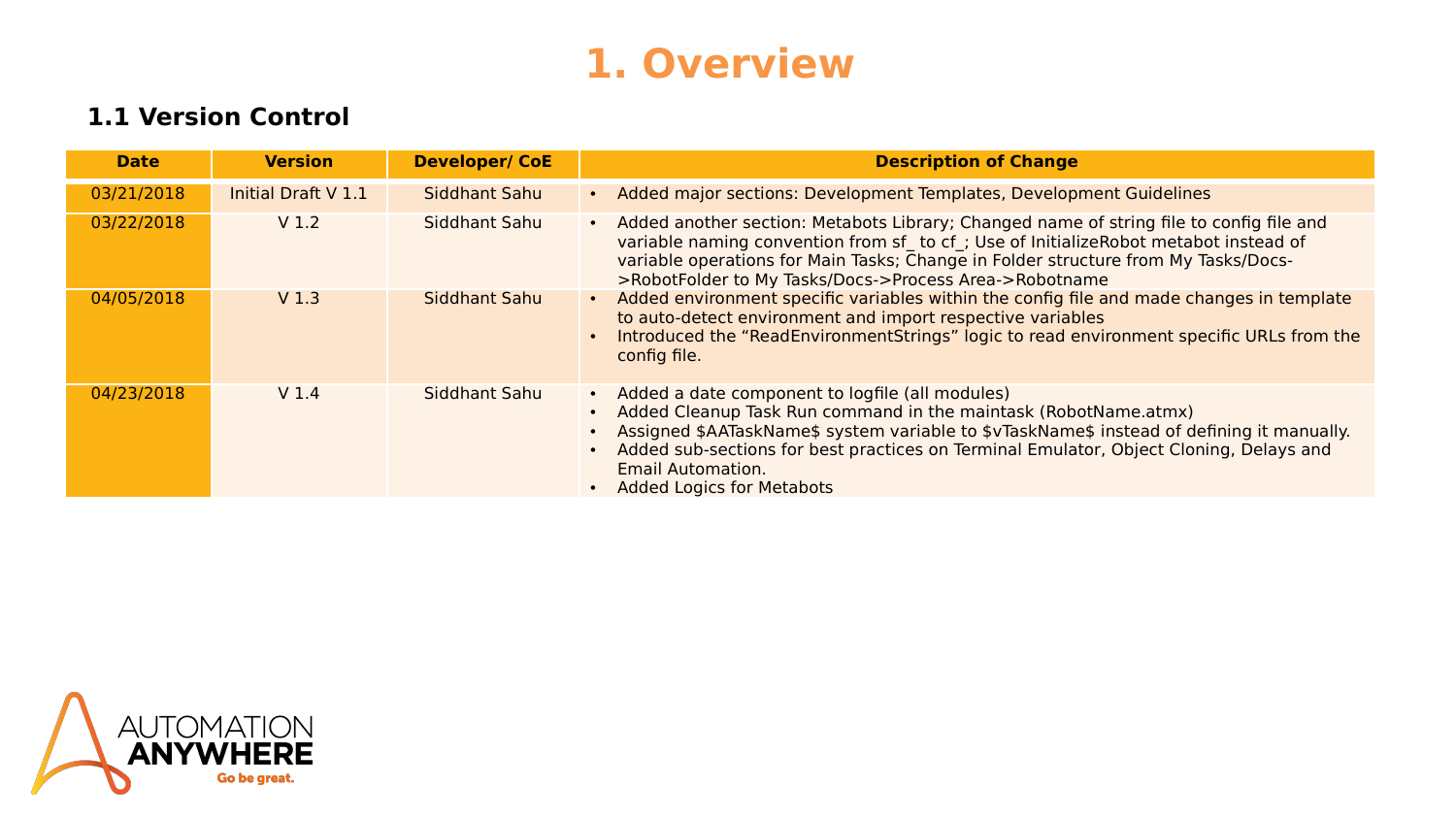

# 1. Overview
1.1 Version Control
| Date | Version | Developer/ CoE | Description of Change |
| --- | --- | --- | --- |
| 03/21/2018 | Initial Draft V 1.1 | Siddhant Sahu | Added major sections: Development Templates, Development Guidelines |
| 03/22/2018 | V 1.2 | Siddhant Sahu | Added another section: Metabots Library; Changed name of string file to config file and variable naming convention from sf\_ to cf\_; Use of InitializeRobot metabot instead of variable operations for Main Tasks; Change in Folder structure from My Tasks/Docs->RobotFolder to My Tasks/Docs->Process Area->Robotname |
| 04/05/2018 | V 1.3 | Siddhant Sahu | Added environment specific variables within the config file and made changes in template to auto-detect environment and import respective variables Introduced the “ReadEnvironmentStrings” logic to read environment specific URLs from the config file. |
| 04/23/2018 | V 1.4 | Siddhant Sahu | Added a date component to logfile (all modules) Added Cleanup Task Run command in the maintask (RobotName.atmx) Assigned $AATaskName$ system variable to $vTaskName$ instead of defining it manually. Added sub-sections for best practices on Terminal Emulator, Object Cloning, Delays and Email Automation. Added Logics for Metabots |